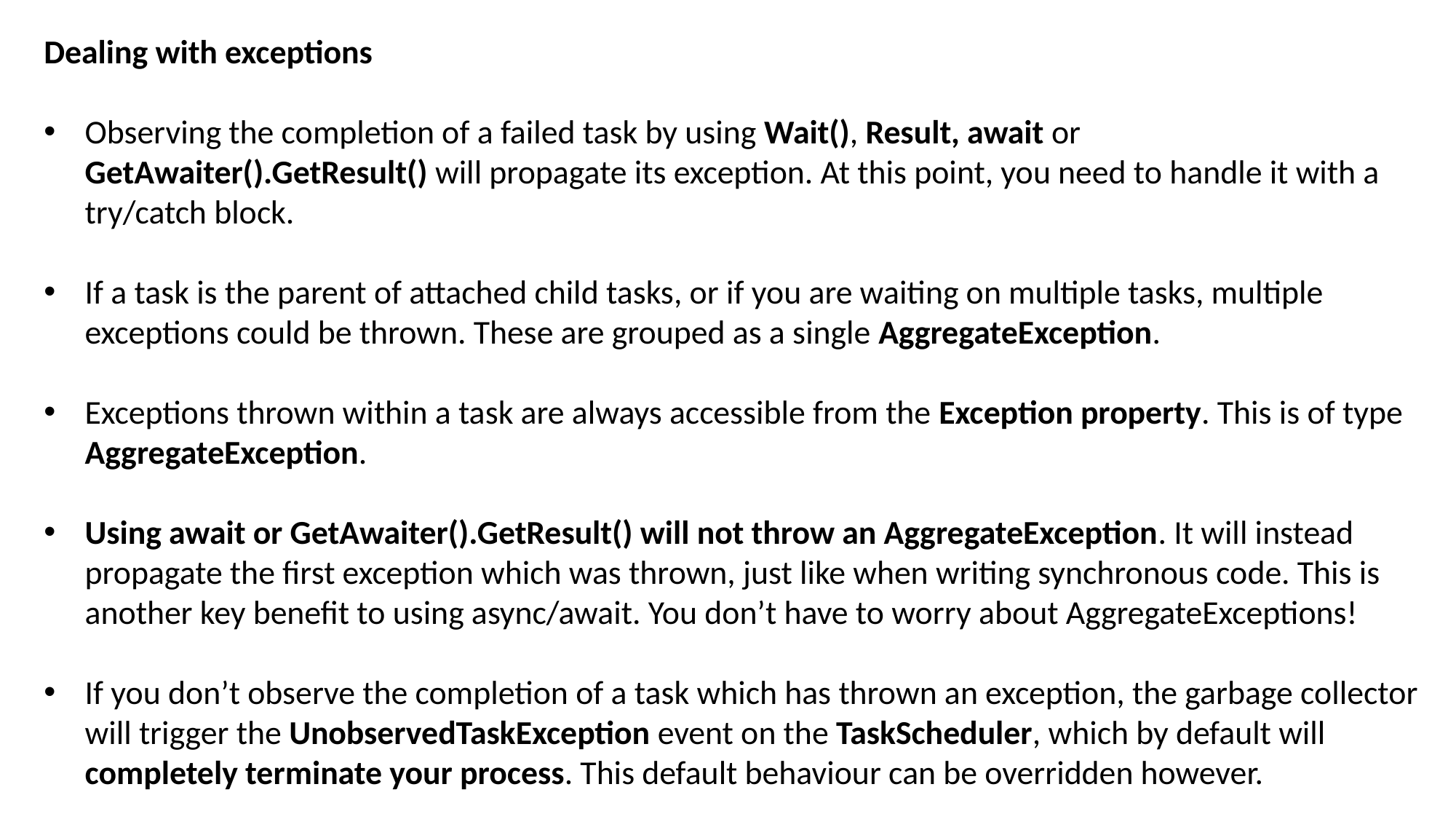

Dealing with exceptions

Observing the completion of a failed task by using Wait(), Result, await or GetAwaiter().GetResult() will propagate its exception. At this point, you need to handle it with a try/catch block.

If a task is the parent of attached child tasks, or if you are waiting on multiple tasks, multiple exceptions could be thrown. These are grouped as a single AggregateException.

Exceptions thrown within a task are always accessible from the Exception property. This is of type AggregateException.

Using await or GetAwaiter().GetResult() will not throw an AggregateException. It will instead propagate the first exception which was thrown, just like when writing synchronous code. This is another key benefit to using async/await. You don’t have to worry about AggregateExceptions!

If you don’t observe the completion of a task which has thrown an exception, the garbage collector will trigger the UnobservedTaskException event on the TaskScheduler, which by default will completely terminate your process. This default behaviour can be overridden however.